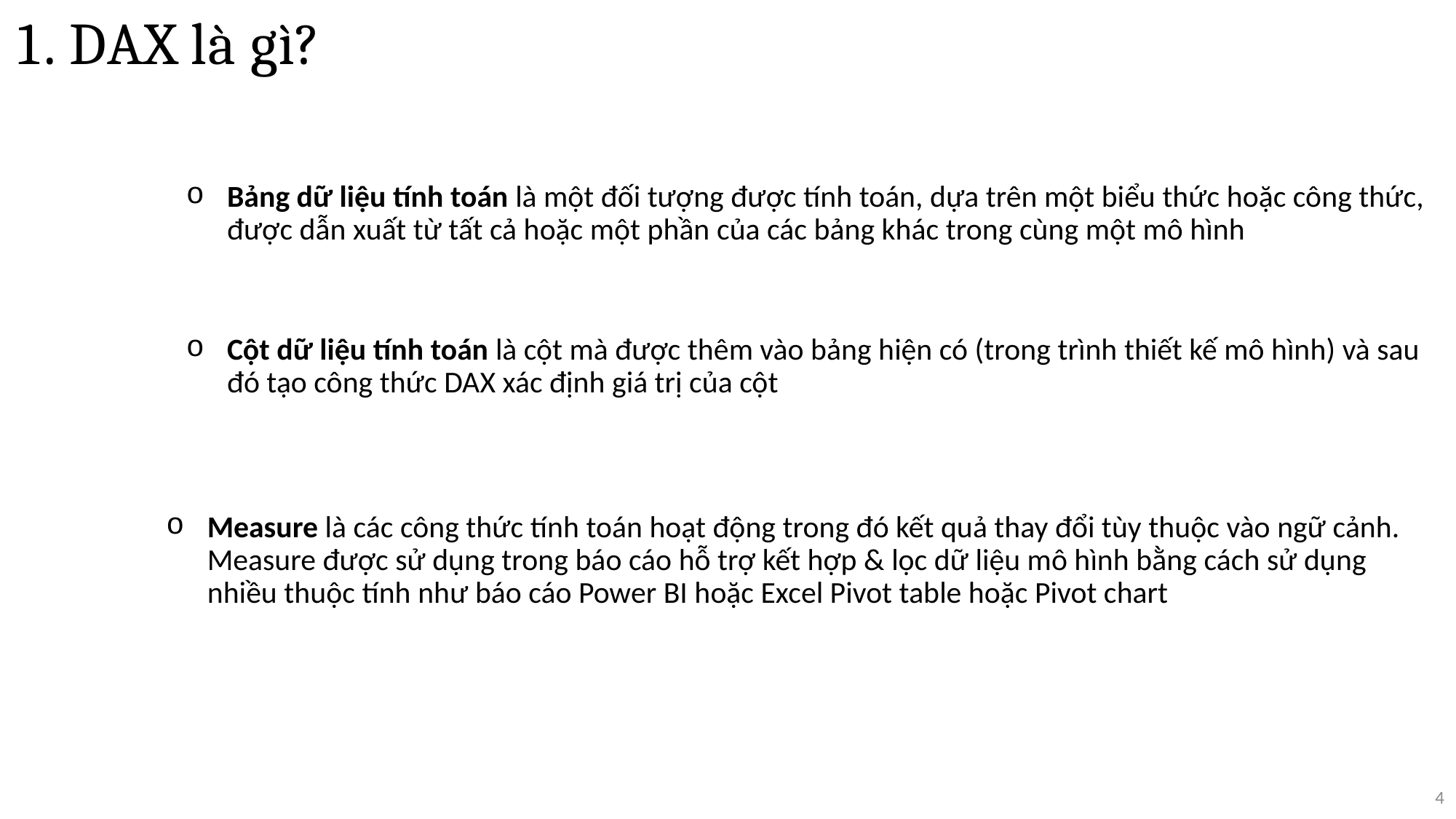

1. DAX là gì?
Bảng dữ liệu tính toán là một đối tượng được tính toán, dựa trên một biểu thức hoặc công thức, được dẫn xuất từ tất cả hoặc một phần của các bảng khác trong cùng một mô hình
Cột dữ liệu tính toán là cột mà được thêm vào bảng hiện có (trong trình thiết kế mô hình) và sau đó tạo công thức DAX xác định giá trị của cột
Measure là các công thức tính toán hoạt động trong đó kết quả thay đổi tùy thuộc vào ngữ cảnh. Measure được sử dụng trong báo cáo hỗ trợ kết hợp & lọc dữ liệu mô hình bằng cách sử dụng nhiều thuộc tính như báo cáo Power BI hoặc Excel Pivot table hoặc Pivot chart
4